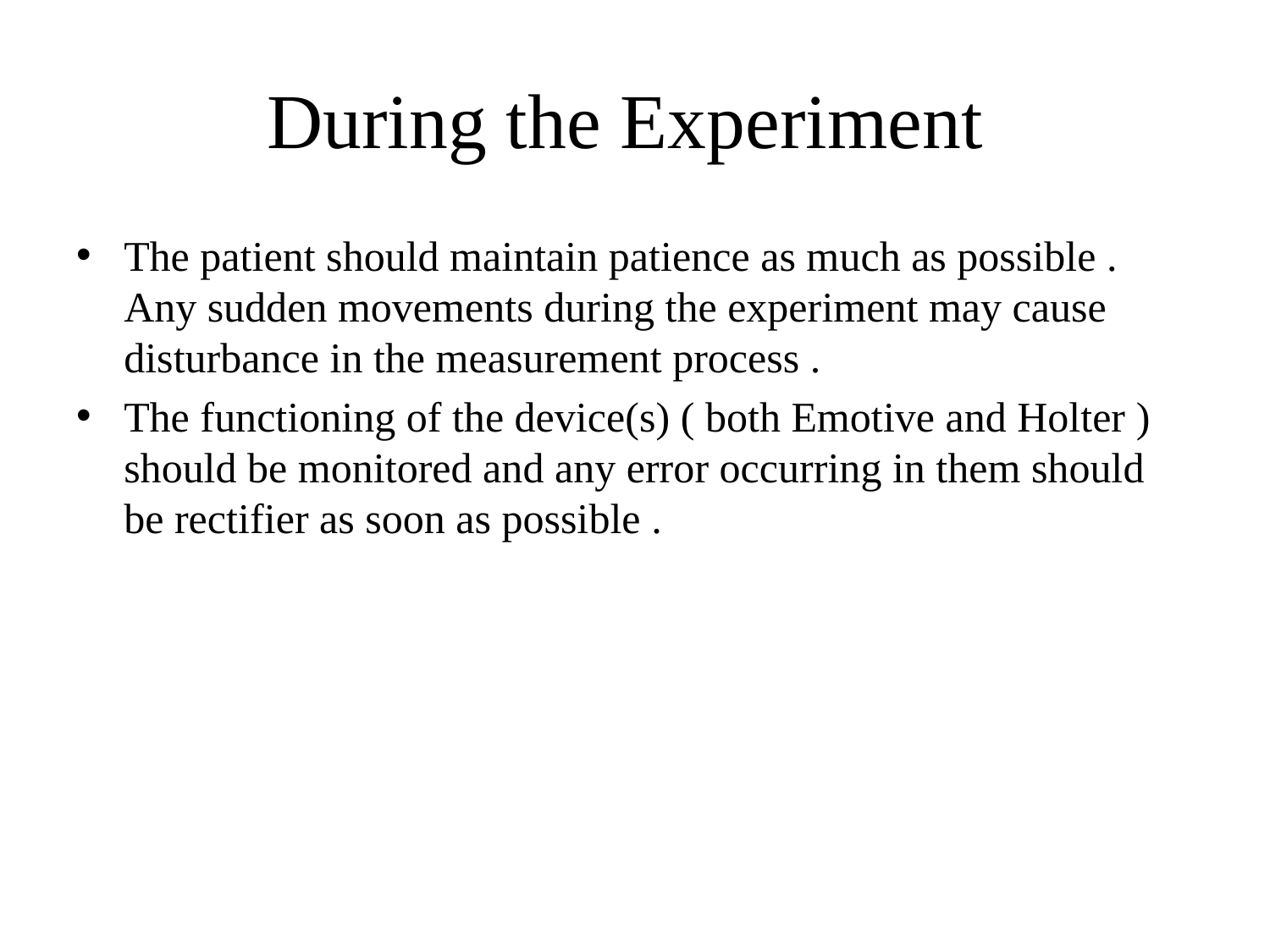

# During the Experiment
The patient should maintain patience as much as possible . Any sudden movements during the experiment may cause disturbance in the measurement process .
The functioning of the device(s) ( both Emotive and Holter ) should be monitored and any error occurring in them should be rectifier as soon as possible .